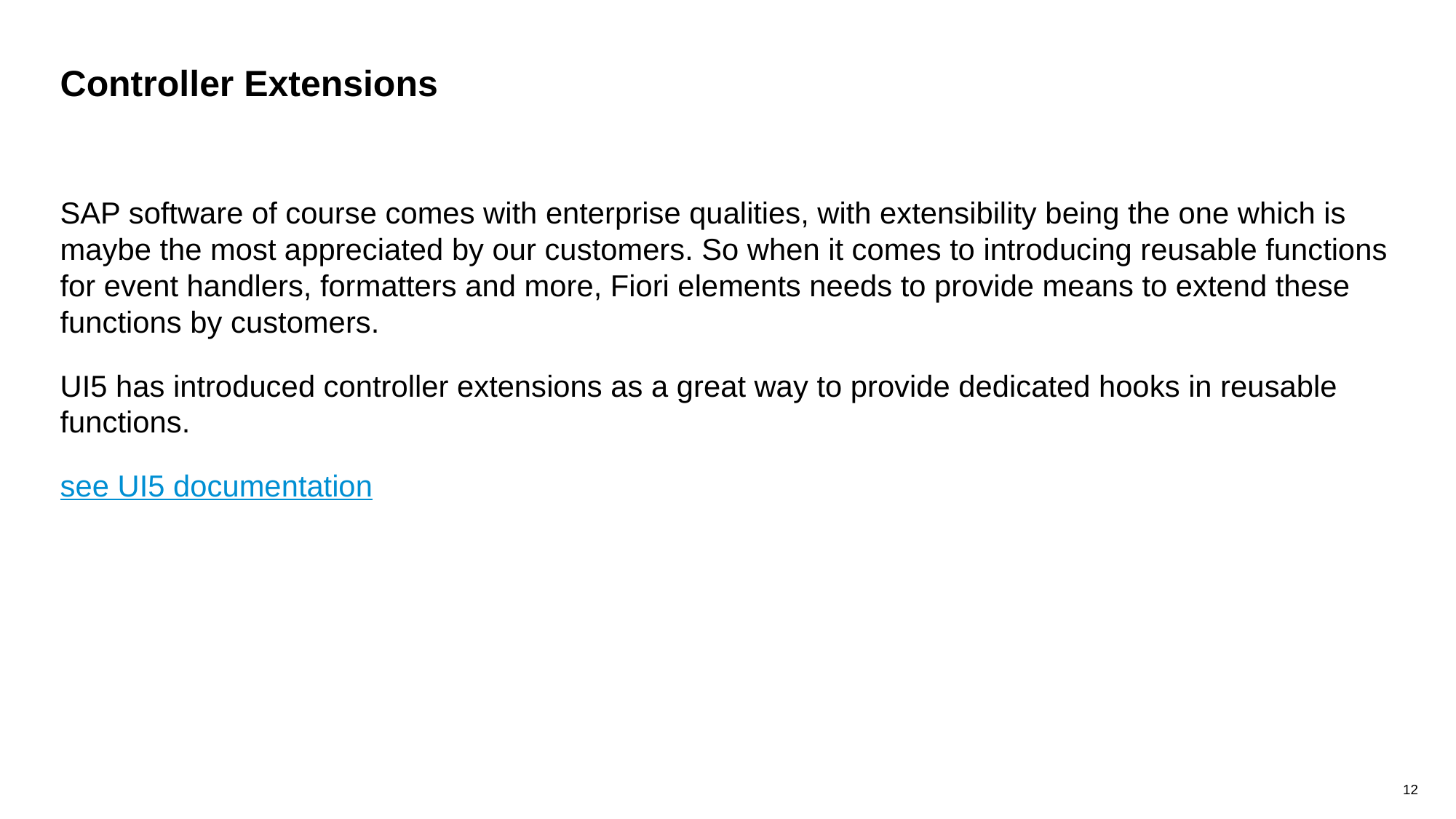

# Controller Extensions
SAP software of course comes with enterprise qualities, with extensibility being the one which is maybe the most appreciated by our customers. So when it comes to introducing reusable functions for event handlers, formatters and more, Fiori elements needs to provide means to extend these functions by customers.
UI5 has introduced controller extensions as a great way to provide dedicated hooks in reusable functions.
see UI5 documentation